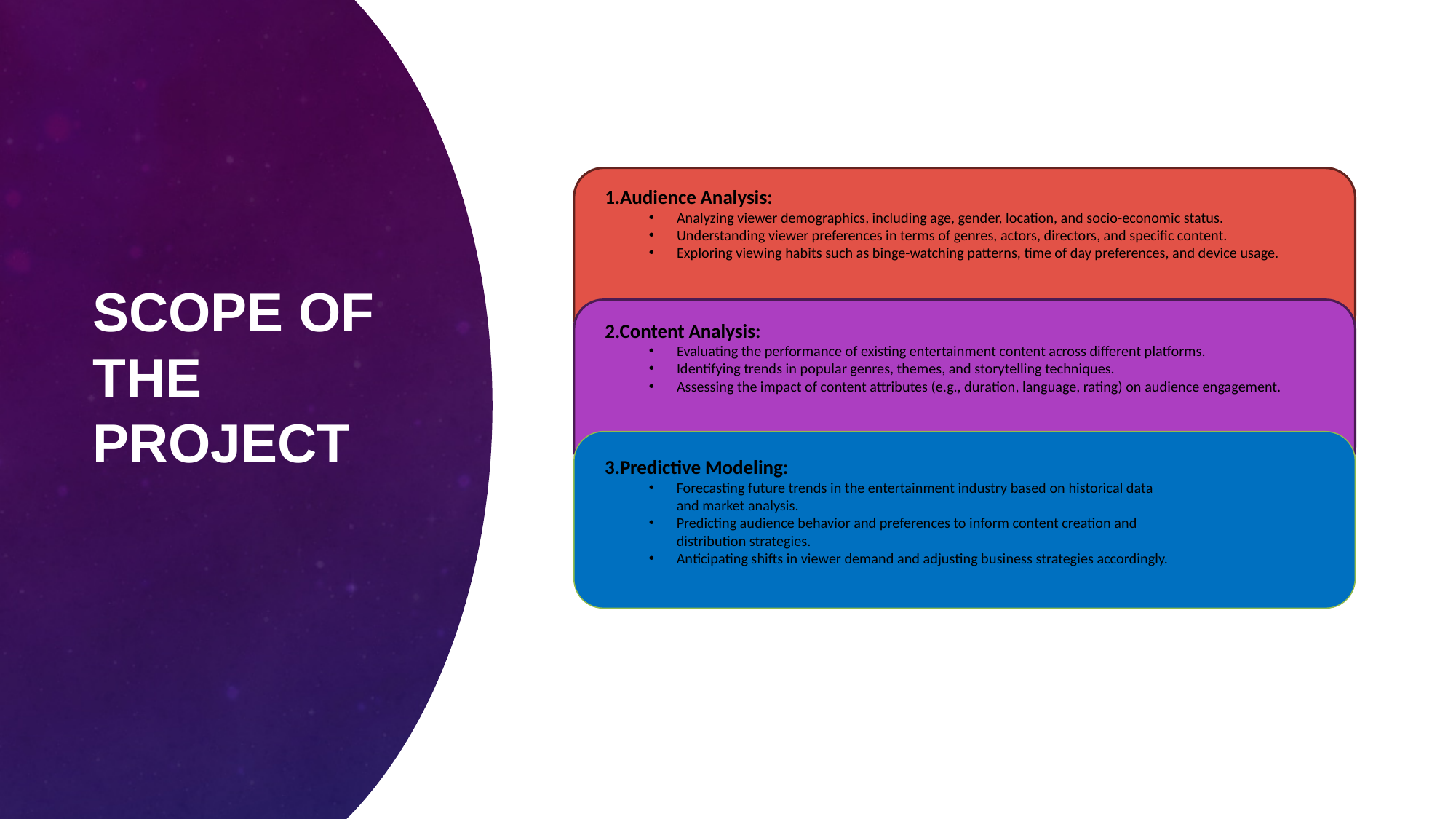

# SCOPE OF THE PROJECT

Audience Analysis:
Analyzing viewer demographics, including age, gender, location, and socio-economic status.
Understanding viewer preferences in terms of genres, actors, directors, and specific content.
Exploring viewing habits such as binge-watching patterns, time of day preferences, and device usage.

2.Content Analysis:
Evaluating the performance of existing entertainment content across different platforms.
Identifying trends in popular genres, themes, and storytelling techniques.
Assessing the impact of content attributes (e.g., duration, language, rating) on audience engagement.

3.Predictive Modeling:
Forecasting future trends in the entertainment industry based on historical data and market analysis.
Predicting audience behavior and preferences to inform content creation and distribution strategies.
Anticipating shifts in viewer demand and adjusting business strategies accordingly.